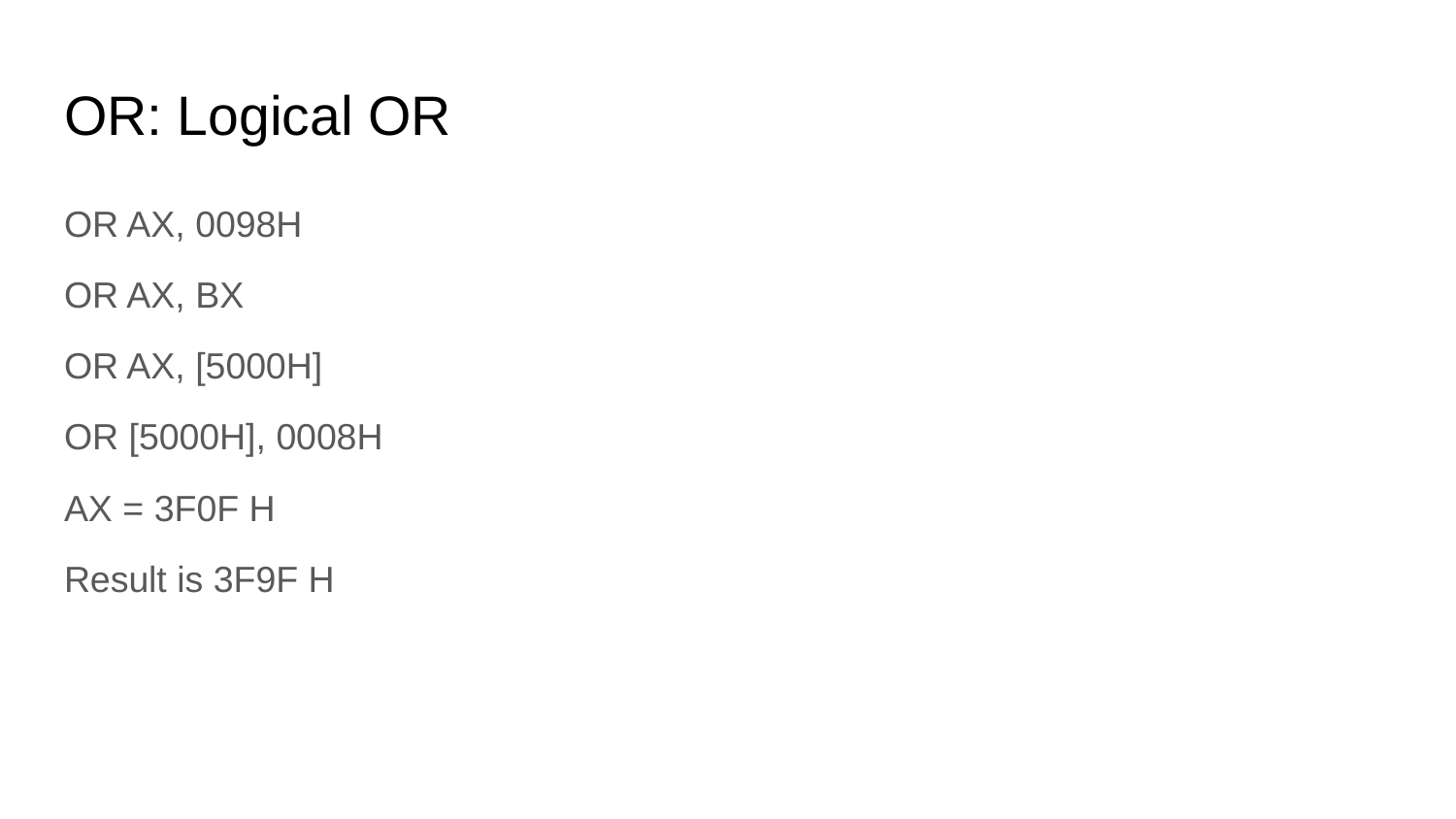

# OR: Logical OR
OR AX, 0098H
OR AX, BX
OR AX, [5000H]
OR [5000H], 0008H
AX = 3F0F H
Result is 3F9F H